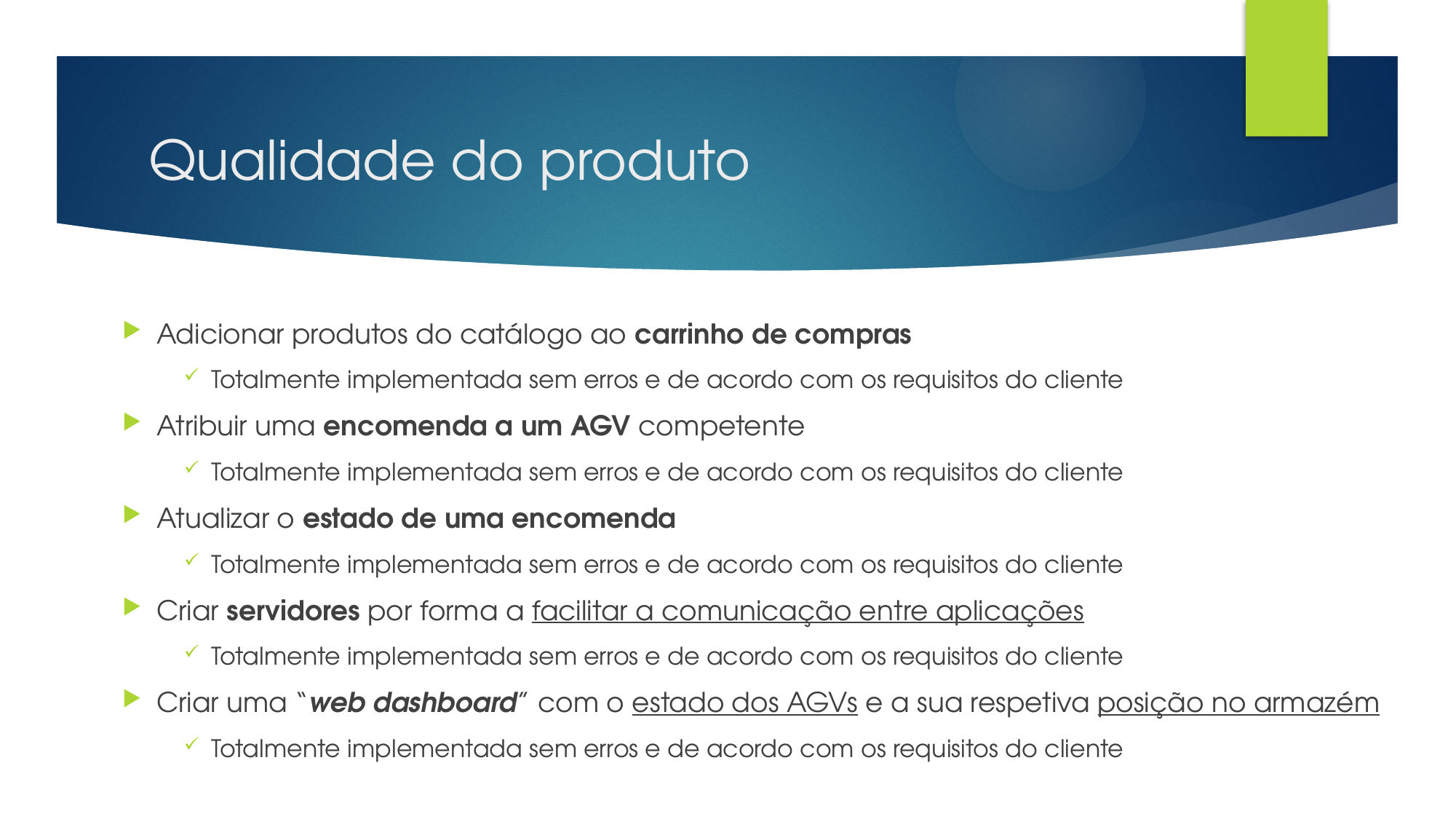

# Qualidade do produto
Adicionar produtos do catálogo ao carrinho de compras
Totalmente implementada sem erros e de acordo com os requisitos do cliente
Atribuir uma encomenda a um AGV competente
Totalmente implementada sem erros e de acordo com os requisitos do cliente
Atualizar o estado de uma encomenda
Totalmente implementada sem erros e de acordo com os requisitos do cliente
Criar servidores por forma a facilitar a comunicação entre aplicações
Totalmente implementada sem erros e de acordo com os requisitos do cliente
Criar uma “web dashboard” com o estado dos AGVs e a sua respetiva posição no armazém
Totalmente implementada sem erros e de acordo com os requisitos do cliente